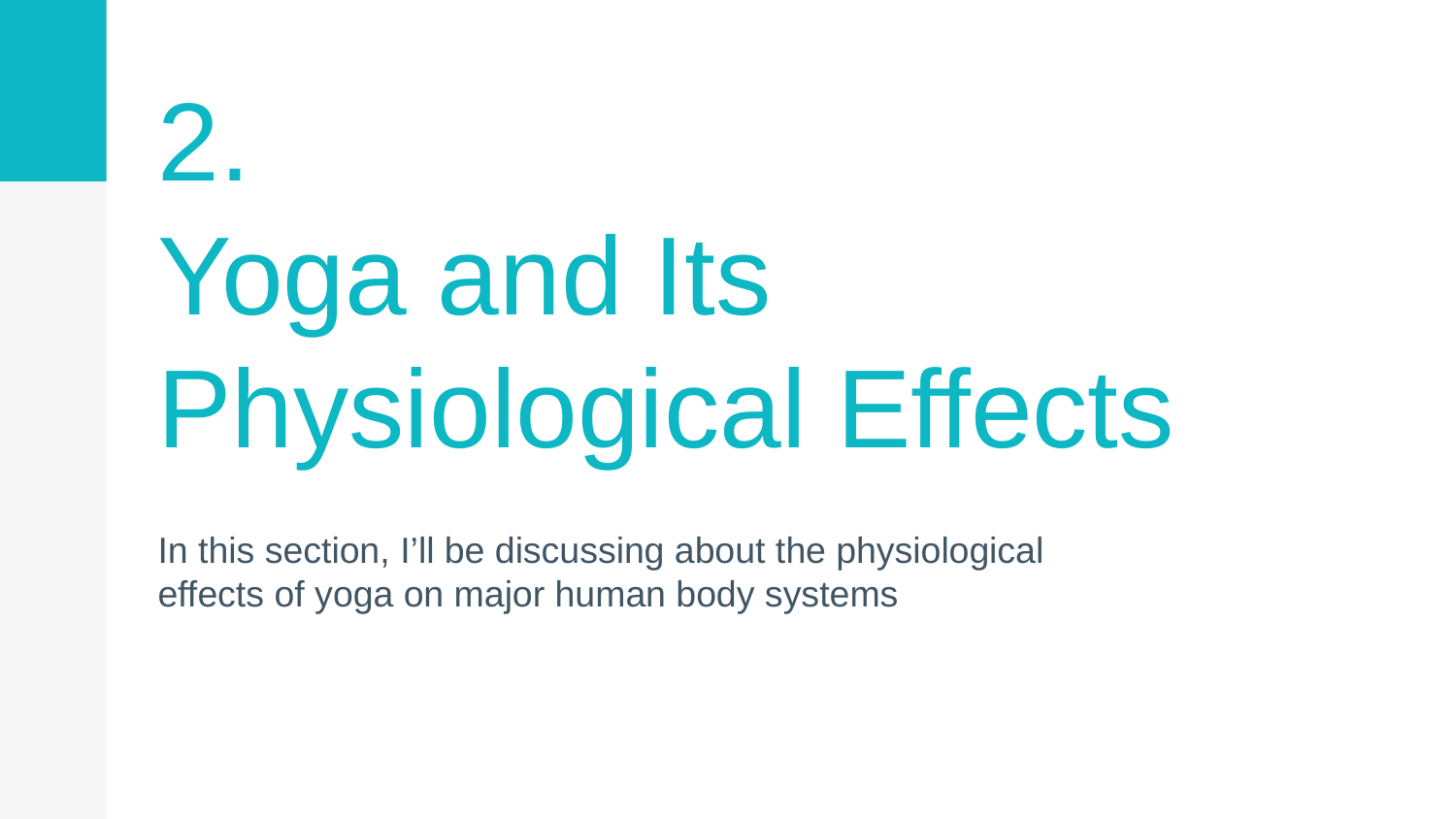

4

2.
Yoga and Its
Physiological Effects
In this section, I’ll be discussing about the physiological effects of yoga on major human body systems